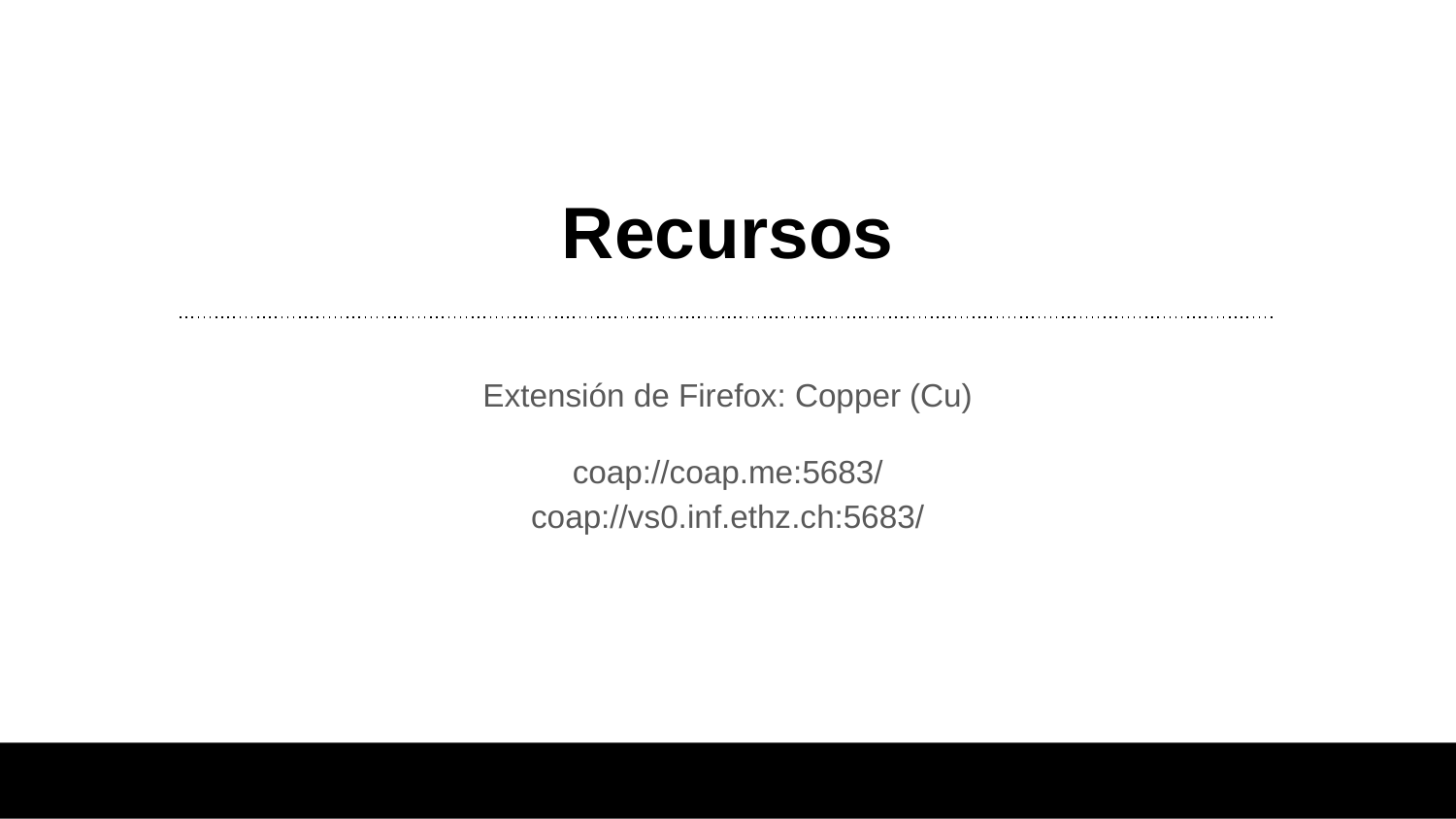

# Recursos
Extensión de Firefox: Copper (Cu)
coap://coap.me:5683/
coap://vs0.inf.ethz.ch:5683/